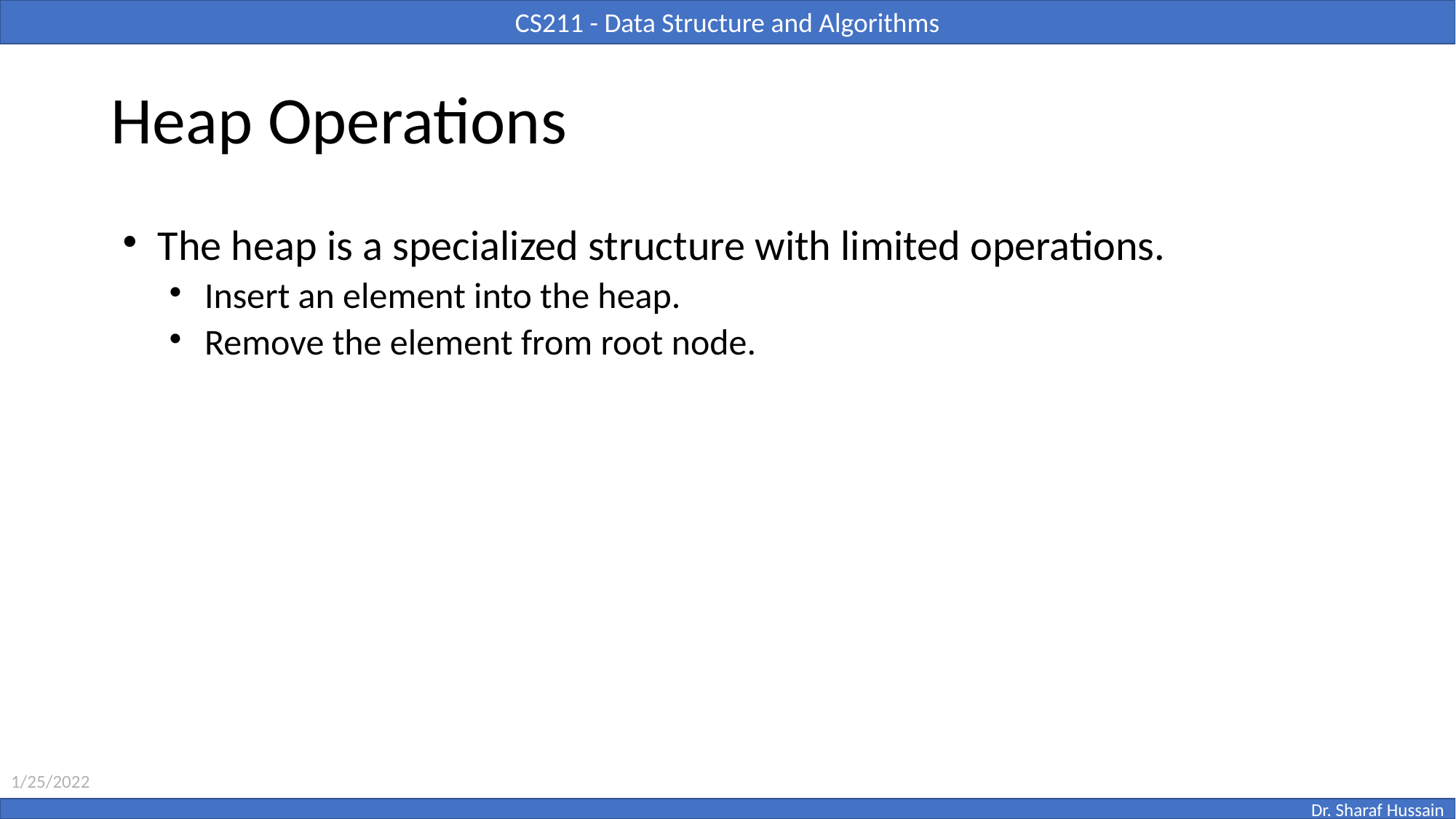

# Heap Operations
The heap is a specialized structure with limited operations.
Insert an element into the heap.
Remove the element from root node.
1/25/2022